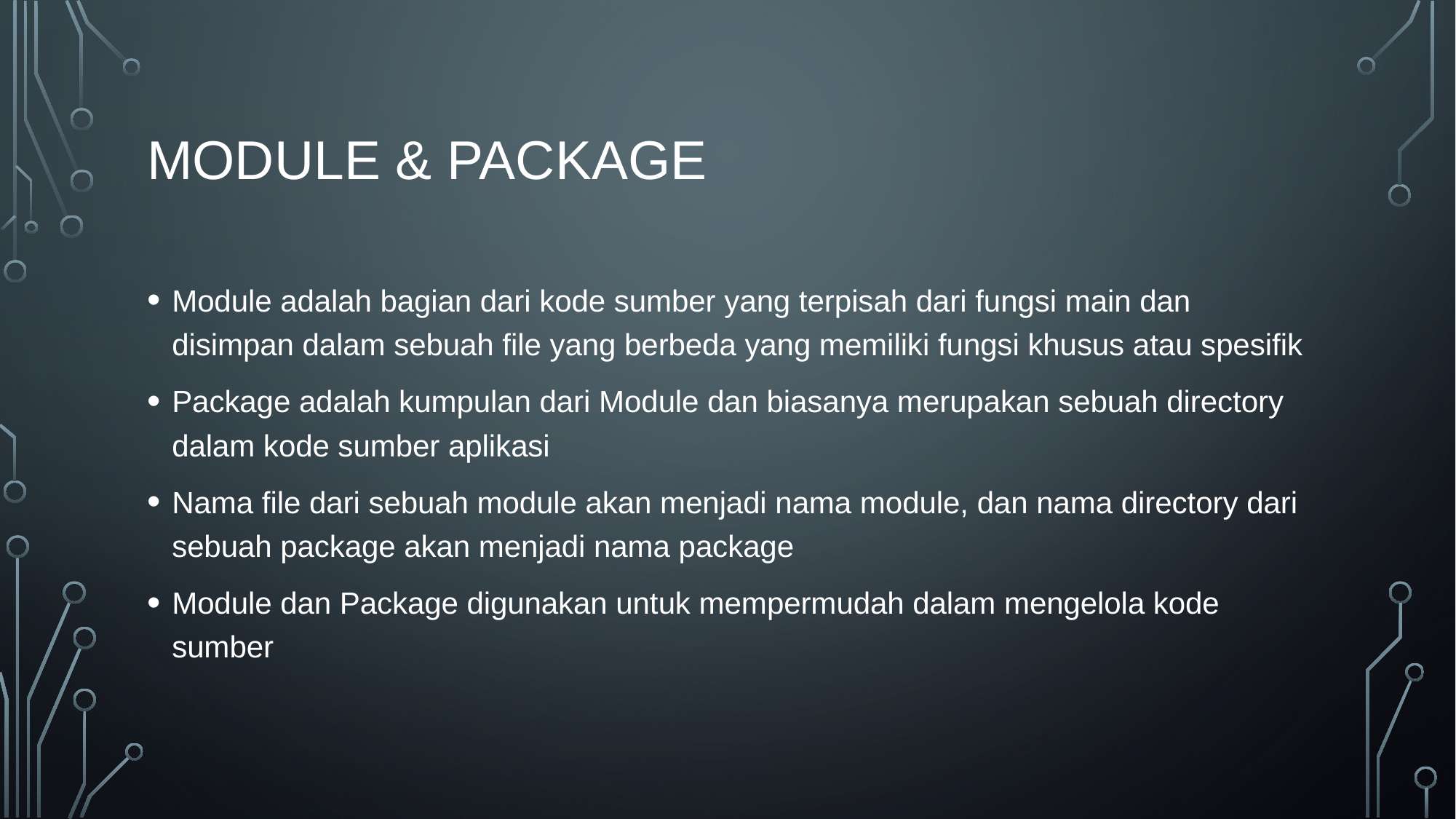

# Module & package
Module adalah bagian dari kode sumber yang terpisah dari fungsi main dan disimpan dalam sebuah file yang berbeda yang memiliki fungsi khusus atau spesifik
Package adalah kumpulan dari Module dan biasanya merupakan sebuah directory dalam kode sumber aplikasi
Nama file dari sebuah module akan menjadi nama module, dan nama directory dari sebuah package akan menjadi nama package
Module dan Package digunakan untuk mempermudah dalam mengelola kode sumber